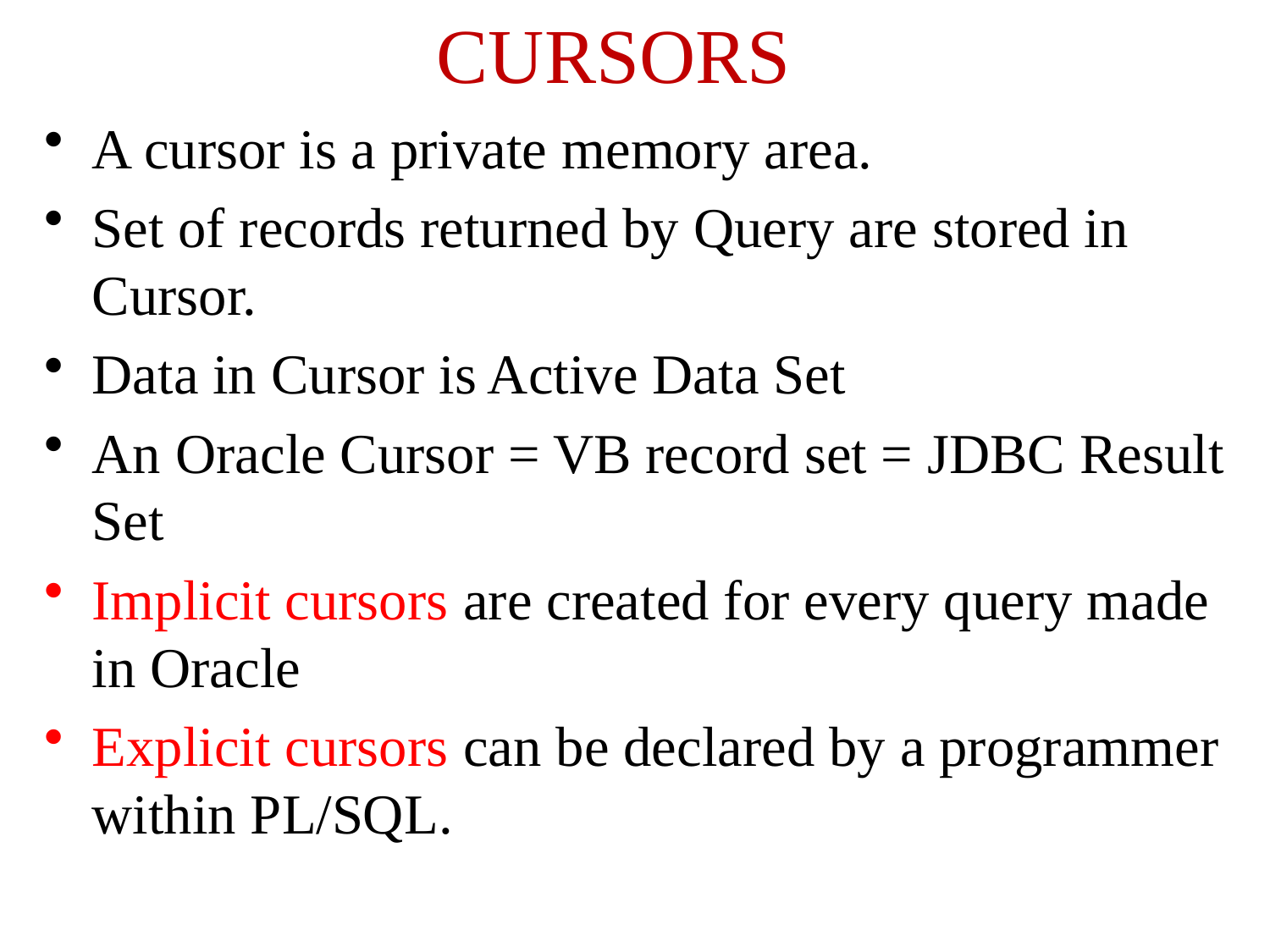

# CURSORS
A cursor is a private memory area.
Set of records returned by Query are stored in Cursor.
Data in Cursor is Active Data Set
An Oracle Cursor = VB record set = JDBC Result Set
Implicit cursors are created for every query made in Oracle
Explicit cursors can be declared by a programmer within PL/SQL.